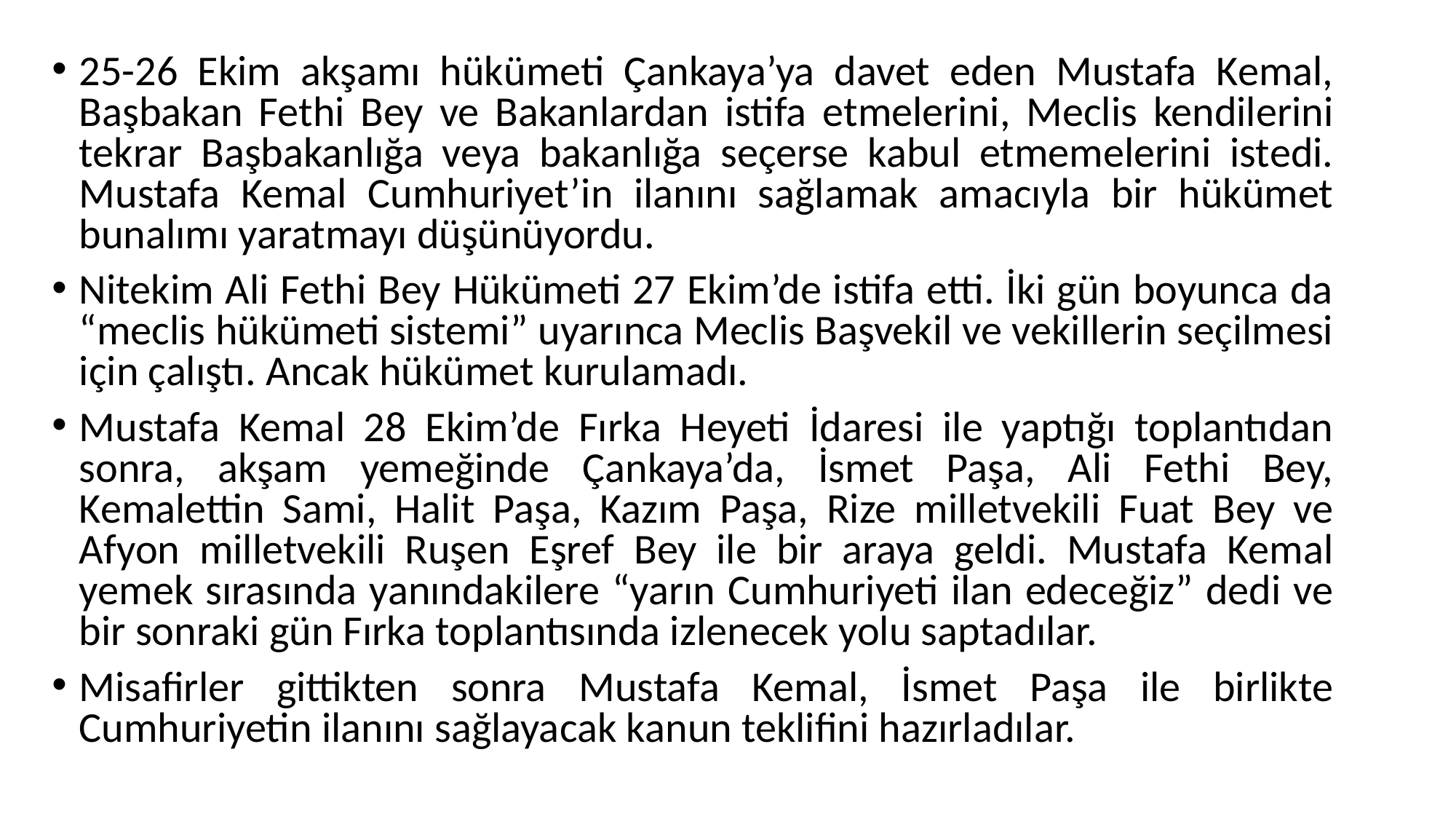

25-26 Ekim akşamı hükümeti Çankaya’ya davet eden Mustafa Kemal, Başbakan Fethi Bey ve Bakanlardan istifa etmelerini, Meclis kendilerini tekrar Başbakanlığa veya bakanlığa seçerse kabul etmemelerini istedi. Mustafa Kemal Cumhuriyet’in ilanını sağlamak amacıyla bir hükümet bunalımı yaratmayı düşünüyordu.
Nitekim Ali Fethi Bey Hükümeti 27 Ekim’de istifa etti. İki gün boyunca da “meclis hükümeti sistemi” uyarınca Meclis Başvekil ve vekillerin seçilmesi için çalıştı. Ancak hükümet kurulamadı.
Mustafa Kemal 28 Ekim’de Fırka Heyeti İdaresi ile yaptığı toplantıdan sonra, akşam yemeğinde Çankaya’da, İsmet Paşa, Ali Fethi Bey, Kemalettin Sami, Halit Paşa, Kazım Paşa, Rize milletvekili Fuat Bey ve Afyon milletvekili Ruşen Eşref Bey ile bir araya geldi. Mustafa Kemal yemek sırasında yanındakilere “yarın Cumhuriyeti ilan edeceğiz” dedi ve bir sonraki gün Fırka toplantısında izlenecek yolu saptadılar.
Misafirler gittikten sonra Mustafa Kemal, İsmet Paşa ile birlikte Cumhuriyetin ilanını sağlayacak kanun teklifini hazırladılar.